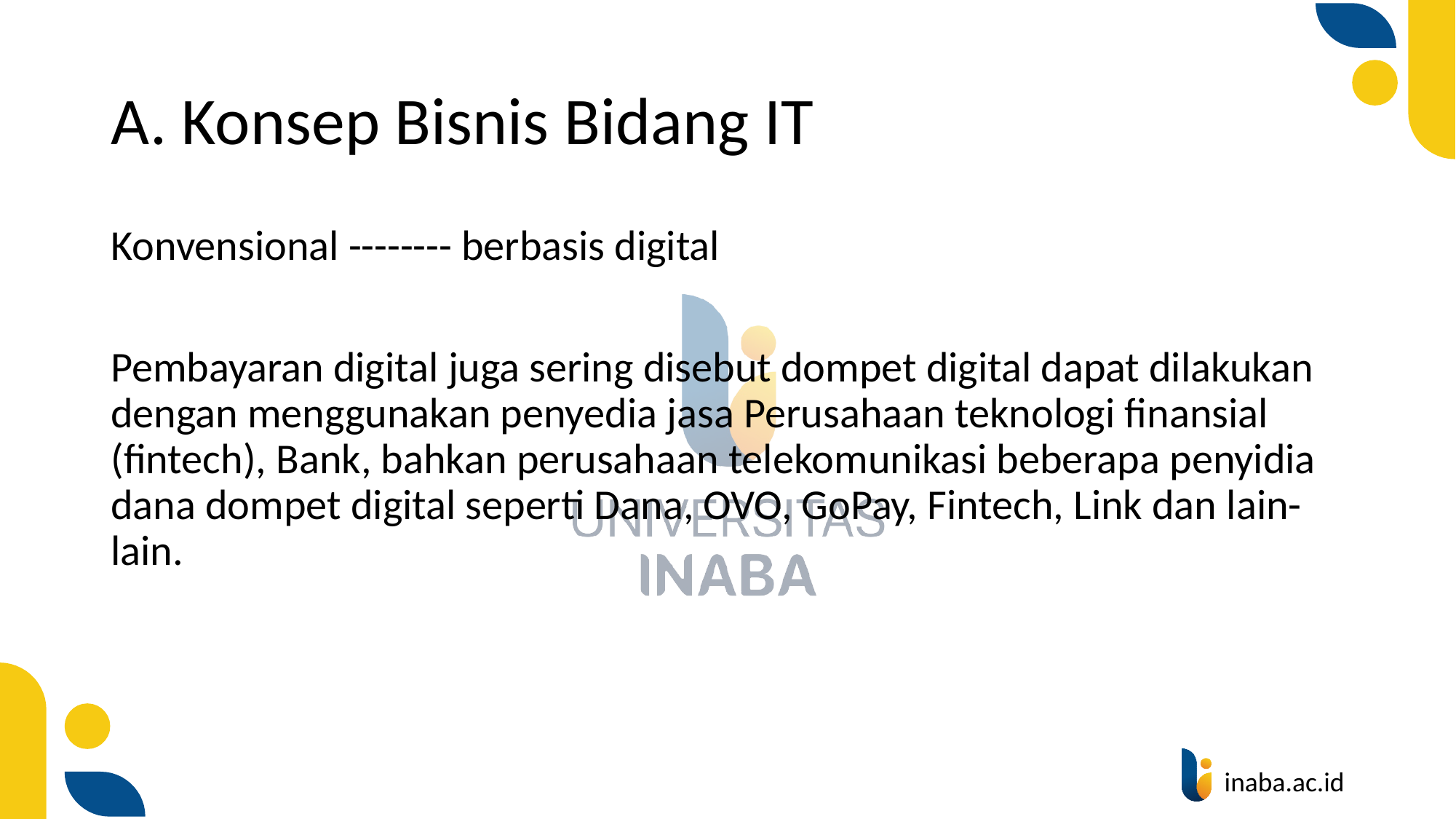

# A. Konsep Bisnis Bidang IT
Konvensional -------- berbasis digital

Pembayaran digital juga sering disebut dompet digital dapat dilakukan dengan menggunakan penyedia jasa Perusahaan teknologi finansial (fintech), Bank, bahkan perusahaan telekomunikasi beberapa penyidia dana dompet digital seperti Dana, OVO, GoPay, Fintech, Link dan lain-lain.